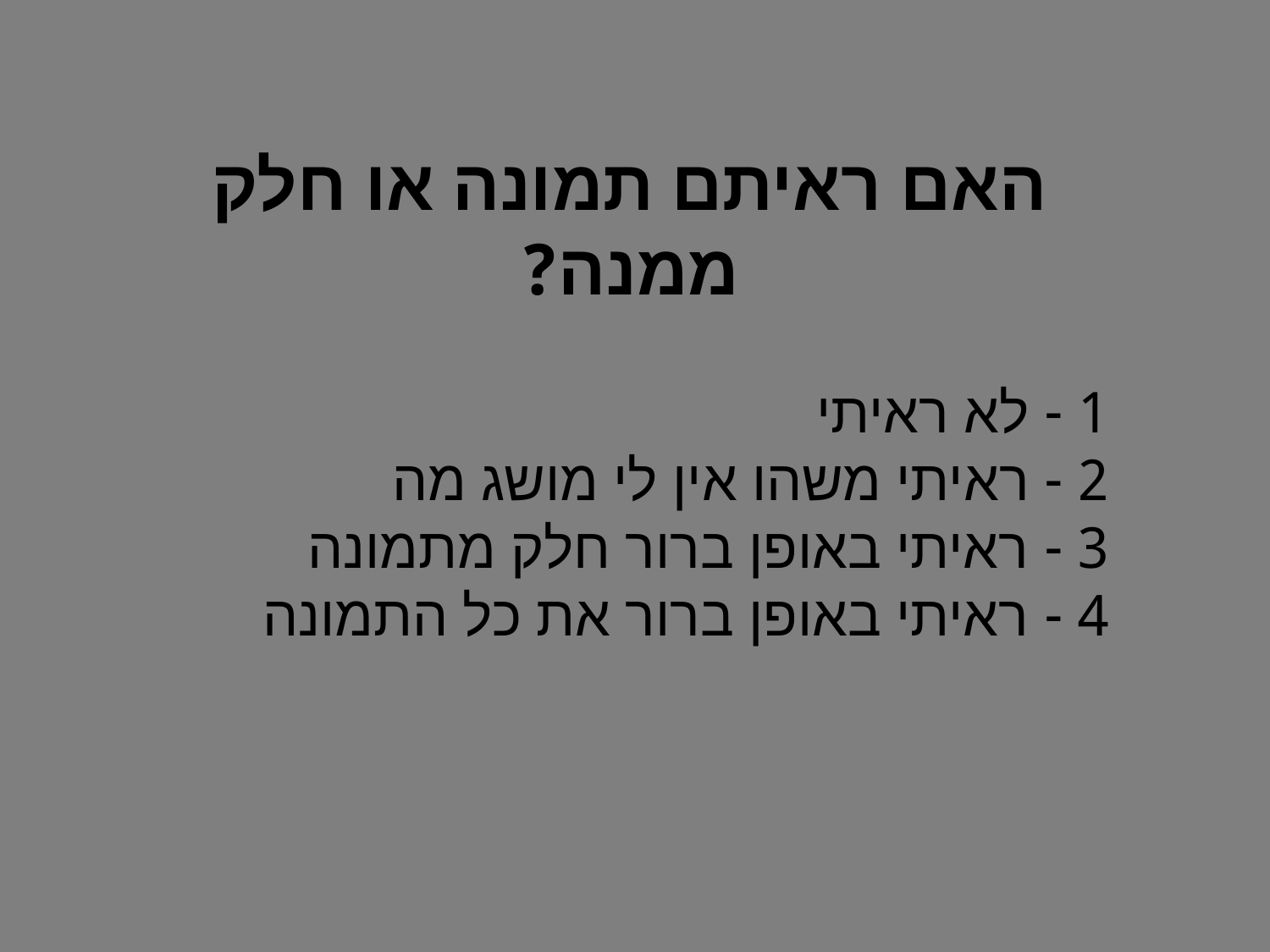

האם ראיתם תמונה או חלק ממנה?

1 - לא ראיתי
2 - ראיתי משהו אין לי מושג מה
3 - ראיתי באופן ברור חלק מתמונה
4 - ראיתי באופן ברור את כל התמונה